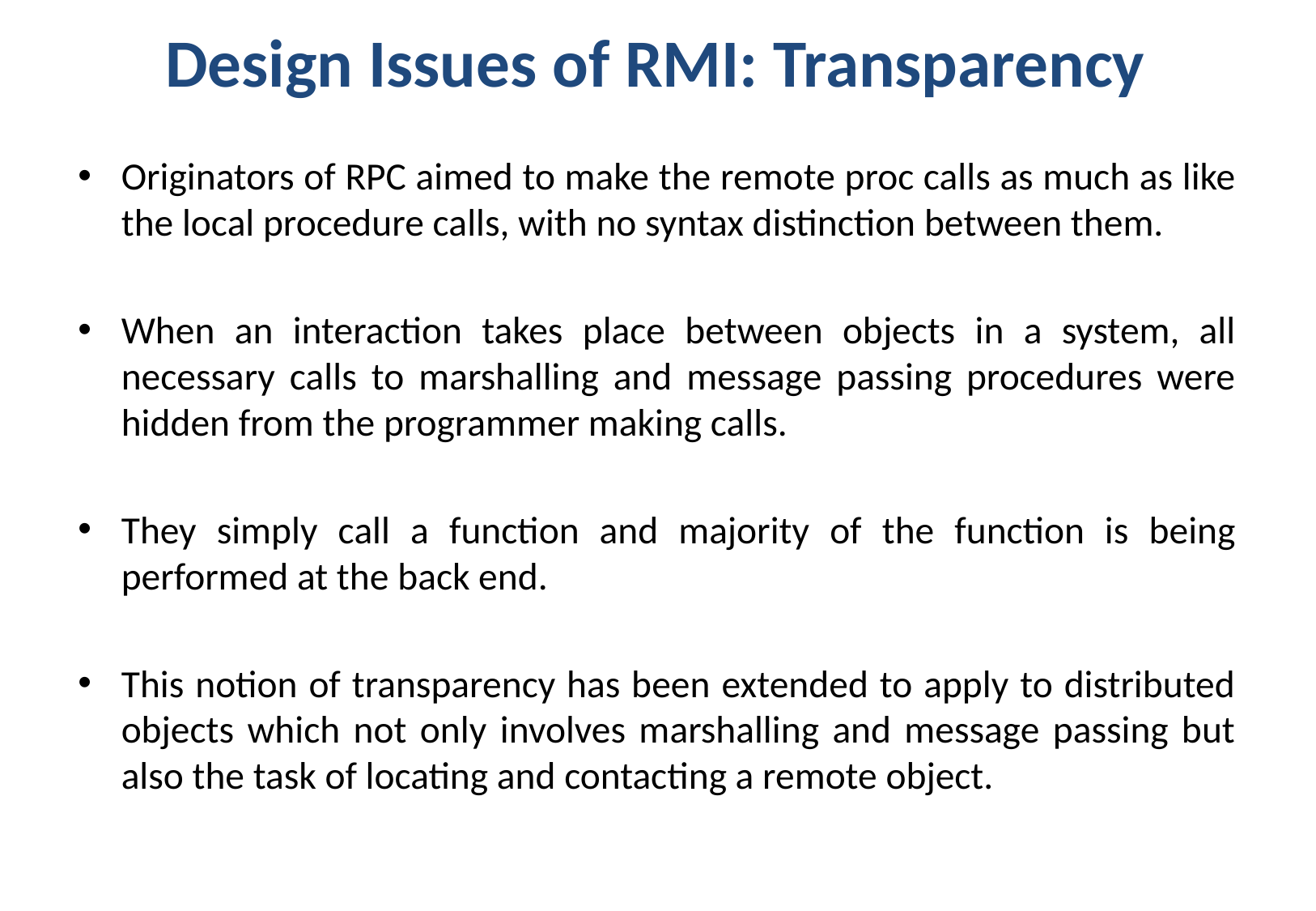

Design Issues of RMI: Transparency
Originators of RPC aimed to make the remote proc calls as much as like the local procedure calls, with no syntax distinction between them.

When an interaction takes place between objects in a system, all necessary calls to marshalling and message passing procedures were hidden from the programmer making calls.

They simply call a function and majority of the function is being performed at the back end.

This notion of transparency has been extended to apply to distributed objects which not only involves marshalling and message passing but also the task of locating and contacting a remote object.